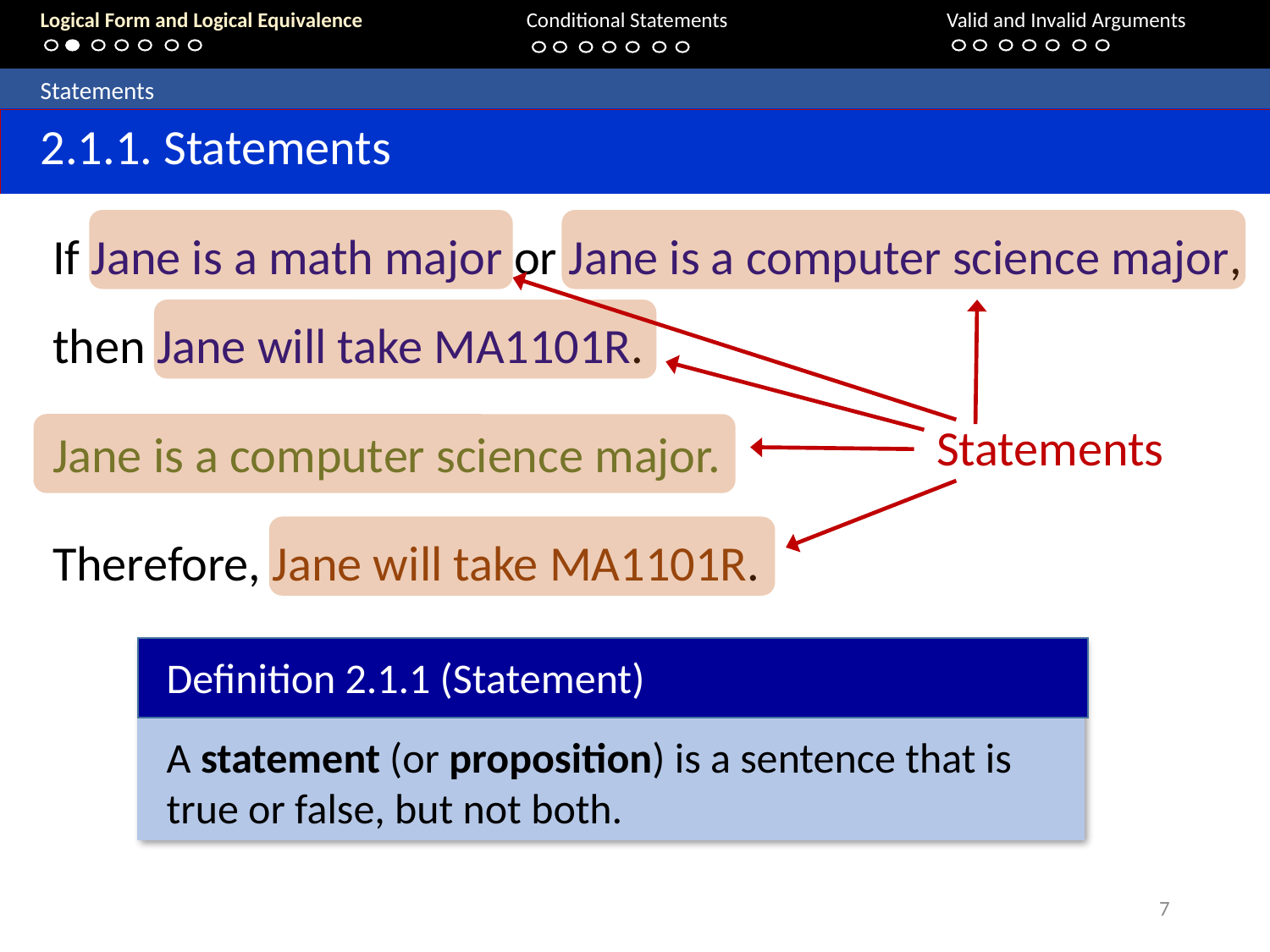

Logical Form and Logical Equivalence		Conditional Statements			Valid and Invalid Arguments

	Statements
	2.1.1. Statements
If Jane is a math major or Jane is a computer science major, then Jane will take MA1101R.

Statements

Jane is a computer science major.

Therefore, Jane will take MA1101R.

Definition 2.1.1 (Statement)
A statement (or proposition) is a sentence that is true or false, but not both.
7